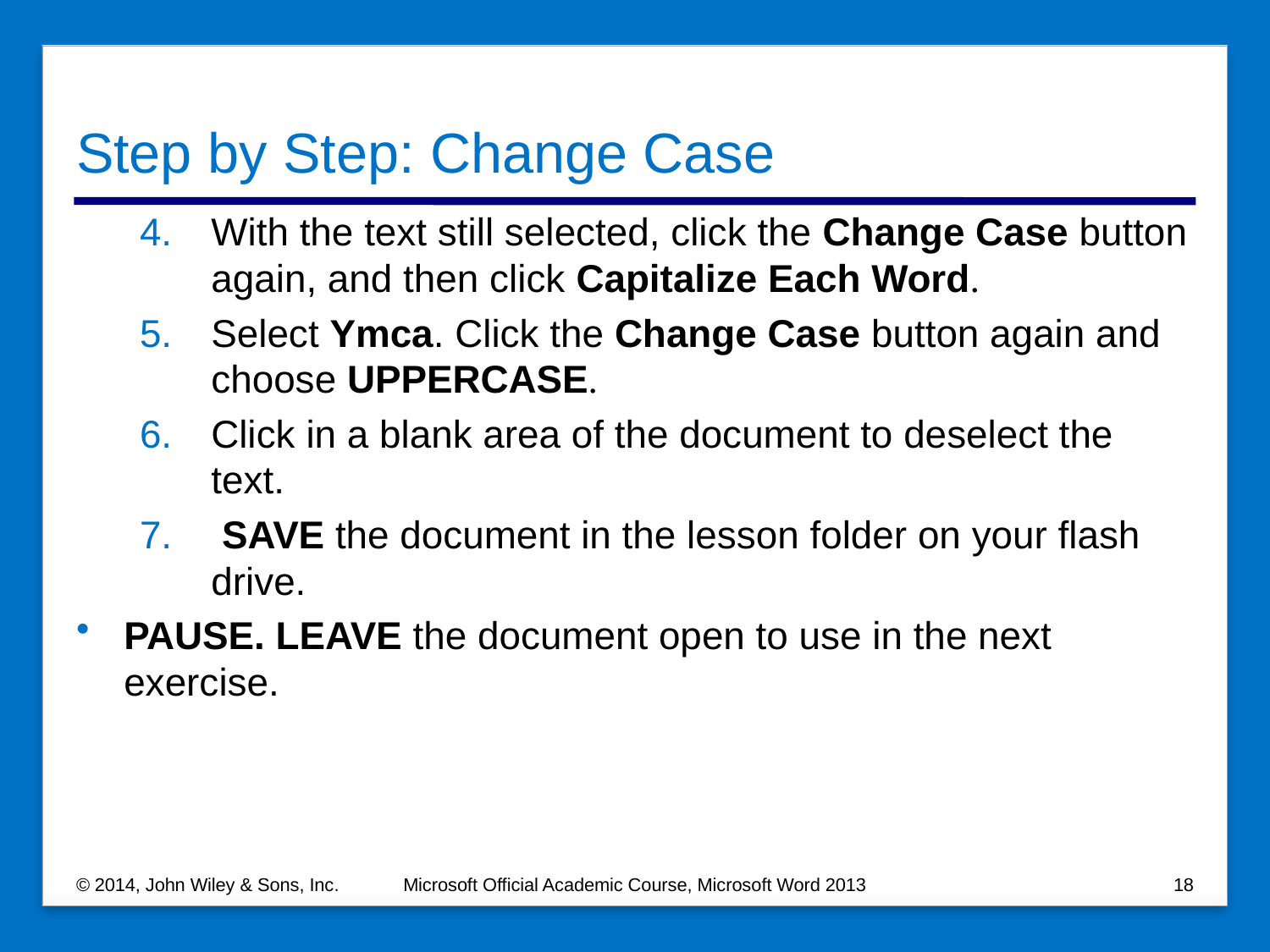

# Step by Step: Change Case
With the text still selected, click the Change Case button again, and then click Capitalize Each Word.
Select Ymca. Click the Change Case button again and choose UPPERCASE.
Click in a blank area of the document to deselect the text.
 SAVE the document in the lesson folder on your flash drive.
PAUSE. LEAVE the document open to use in the next exercise.
© 2014, John Wiley & Sons, Inc.
Microsoft Official Academic Course, Microsoft Word 2013
18